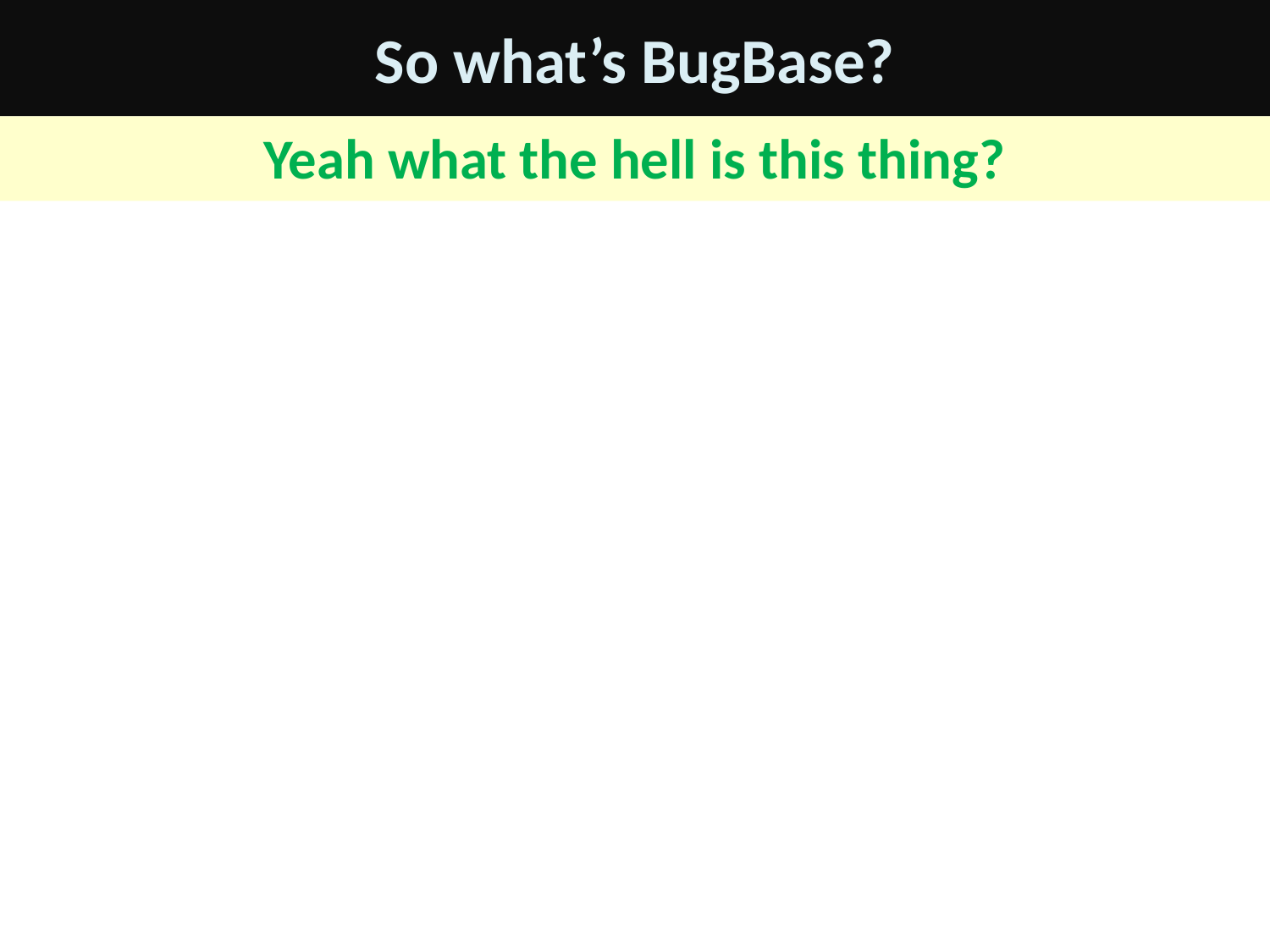

# So what’s BugBase?
Yeah what the hell is this thing?